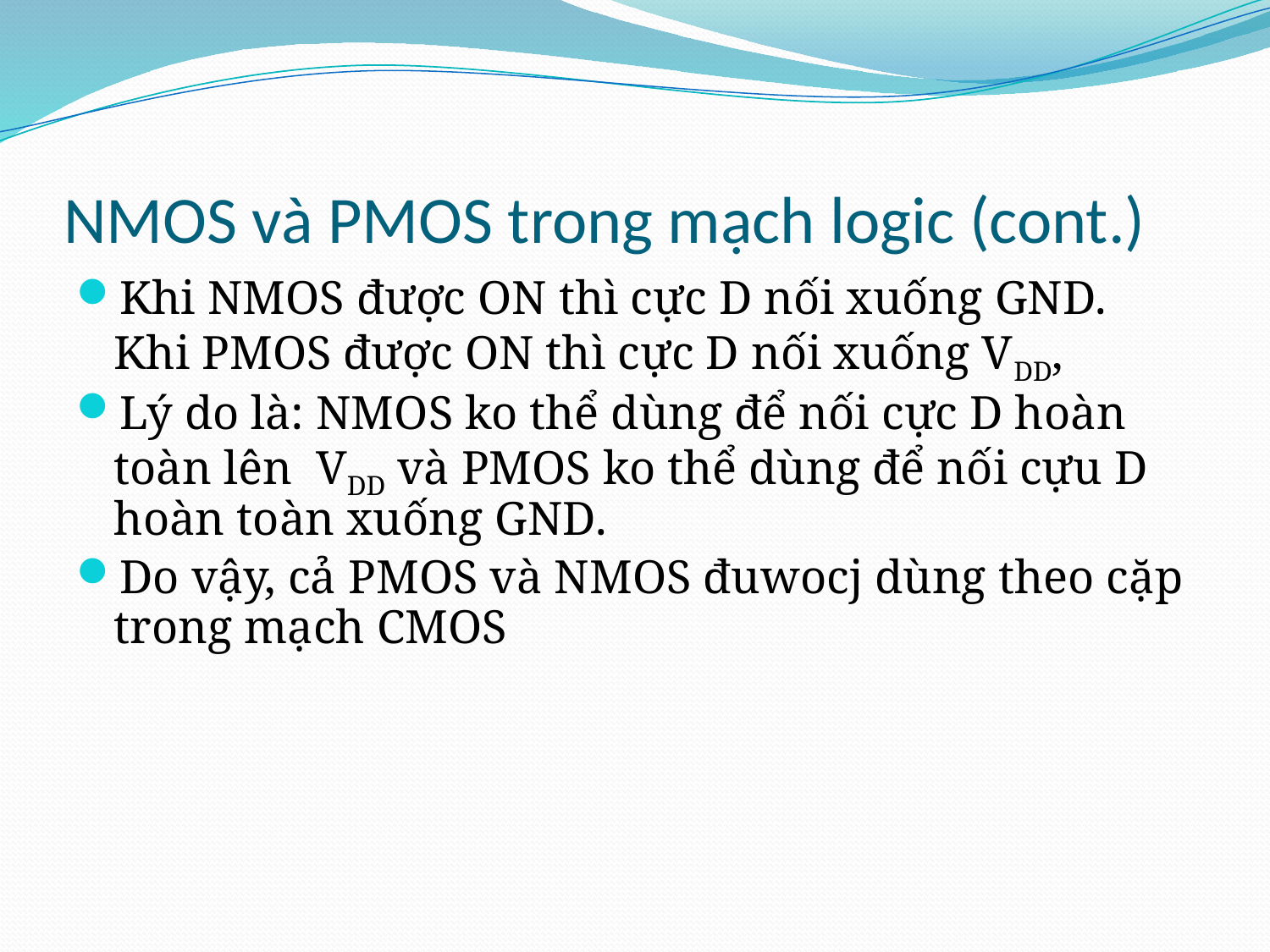

# NMOS và PMOS trong mạch logic (cont.)
Khi NMOS được ON thì cực D nối xuống GND. Khi PMOS được ON thì cực D nối xuống VDD,
Lý do là: NMOS ko thể dùng để nối cực D hoàn toàn lên  VDD và PMOS ko thể dùng để nối cựu D hoàn toàn xuống GND.
Do vậy, cả PMOS và NMOS đuwocj dùng theo cặp trong mạch CMOS